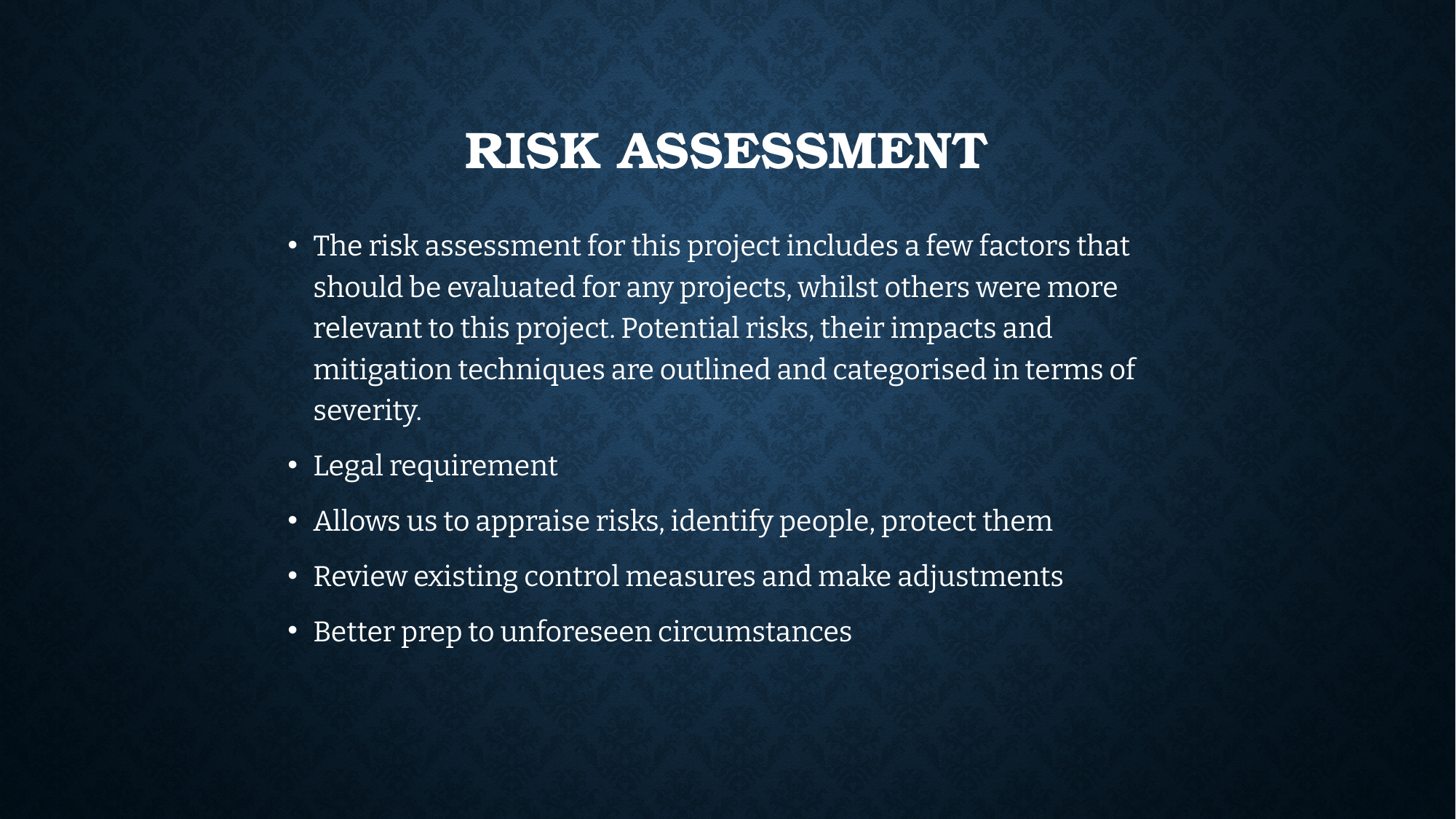

# Risk Assessment
The risk assessment for this project includes a few factors that should be evaluated for any projects, whilst others were more relevant to this project. Potential risks, their impacts and mitigation techniques are outlined and categorised in terms of severity.
Legal requirement
Allows us to appraise risks, identify people, protect them
Review existing control measures and make adjustments
Better prep to unforeseen circumstances